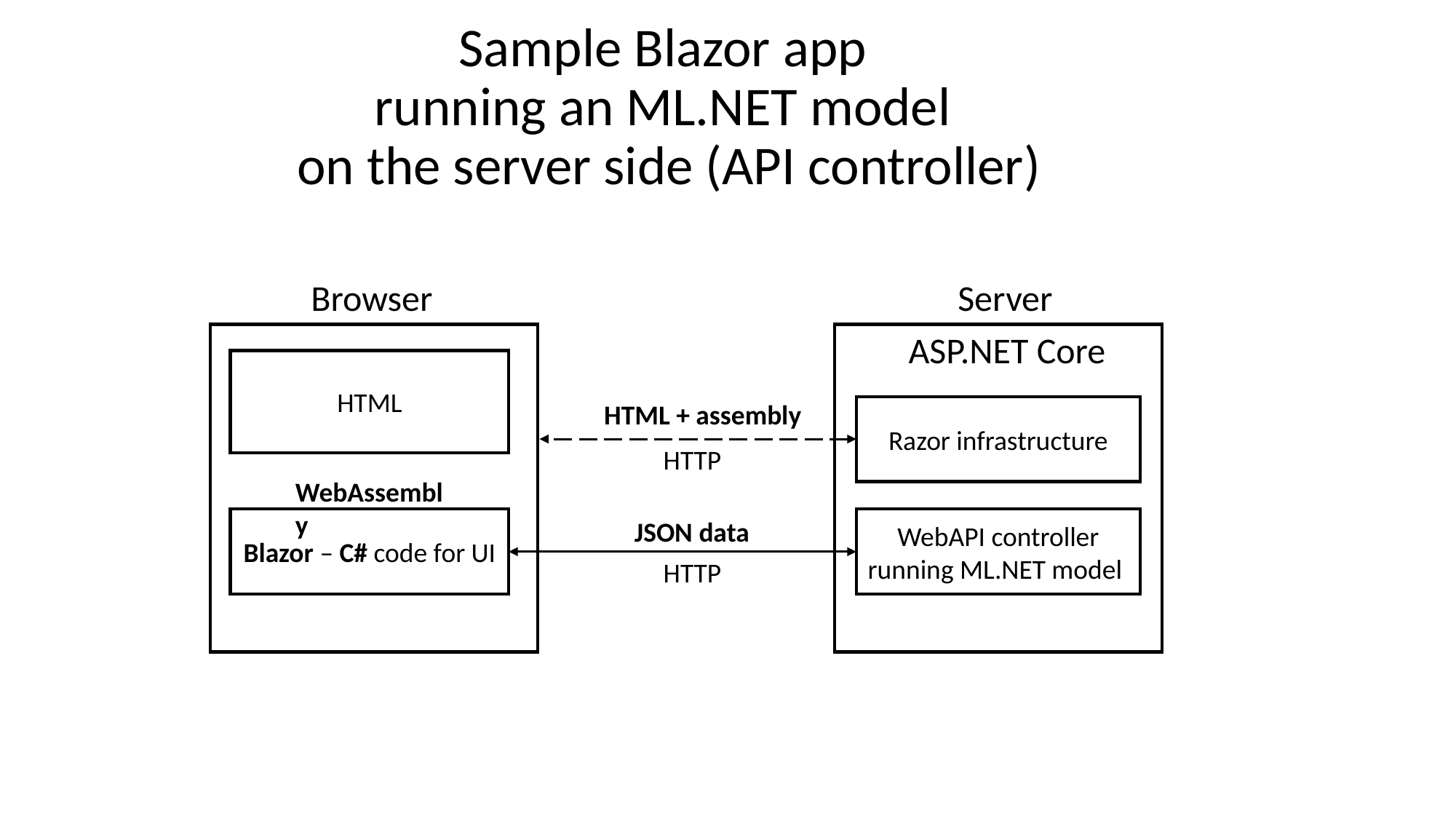

# Sample Blazor app running an ML.NET model on the server side (API controller)
Browser
Server
ASP.NET Core

HTML
HTML + assembly
Razor infrastructure
HTTP
WebAssembly
WebAPI controller
running ML.NET model
Blazor – C# code for UI
JSON data
HTTP